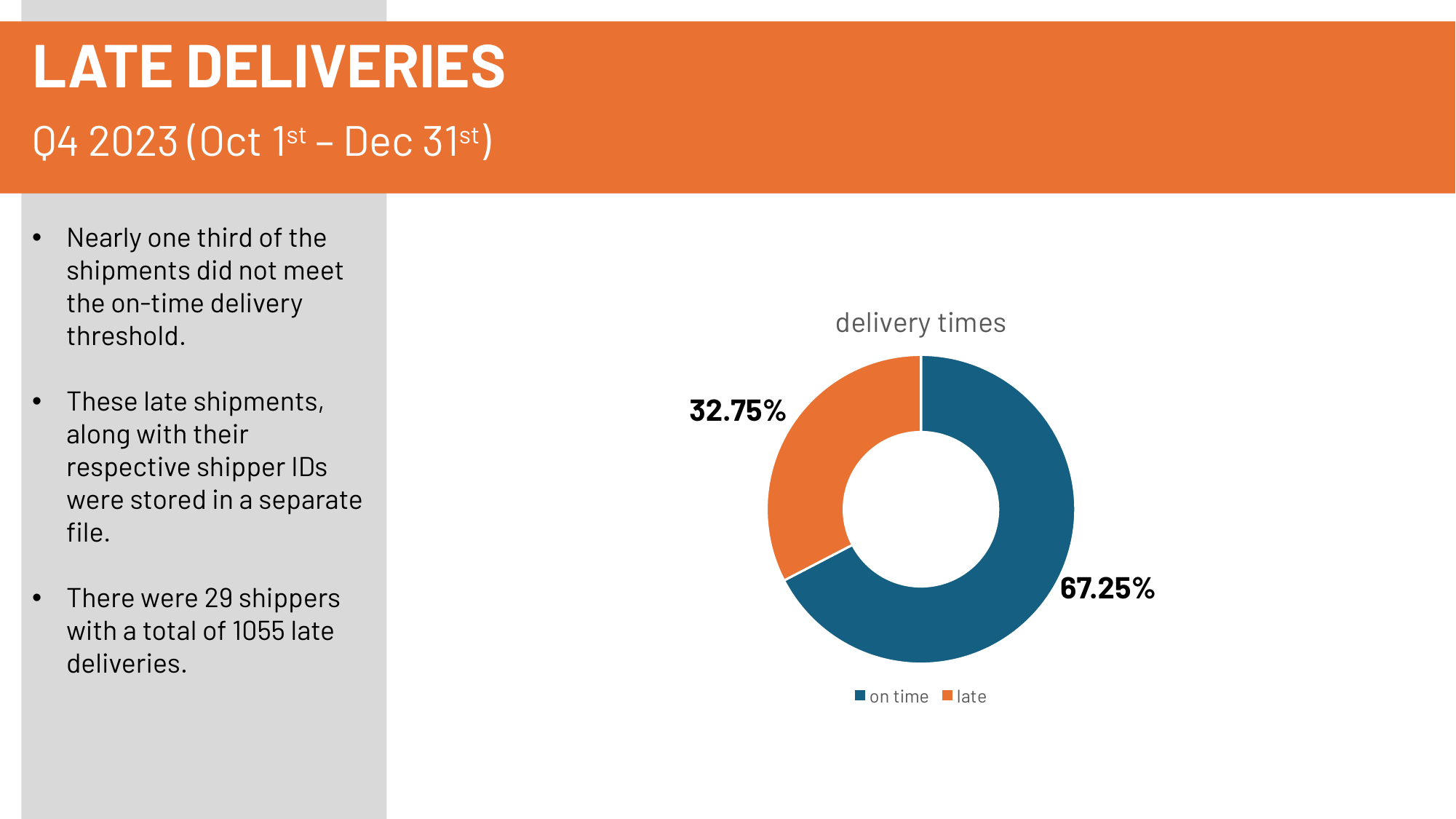

LATE DELIVERIES
Q4 2023 (Oct 1st – Dec 31st)
Nearly one third of the shipments did not meet the on-time delivery threshold.

These late shipments, along with their respective shipper IDs were stored in a separate file.

There were 29 shippers with a total of 1055 late deliveries.

### Chart:

| Category | delivery times |
|---|---|
| on time | 67.37 |
| late | 32.63 |
32.75%
67.25%